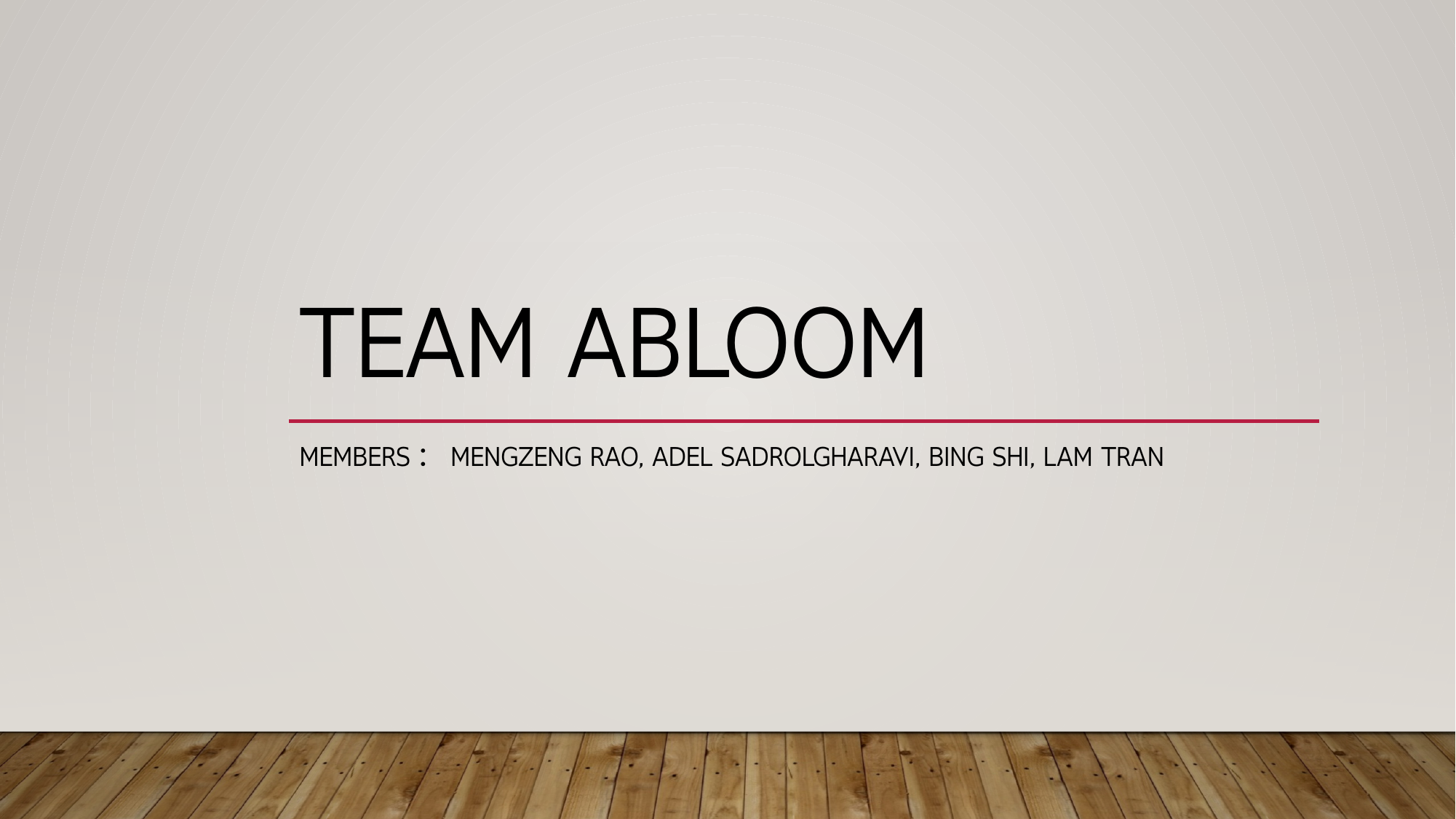

# Team Abloom
Members：Mengzeng Rao, Adel Sadrolgharavi, Bing Shi, Lam Tran